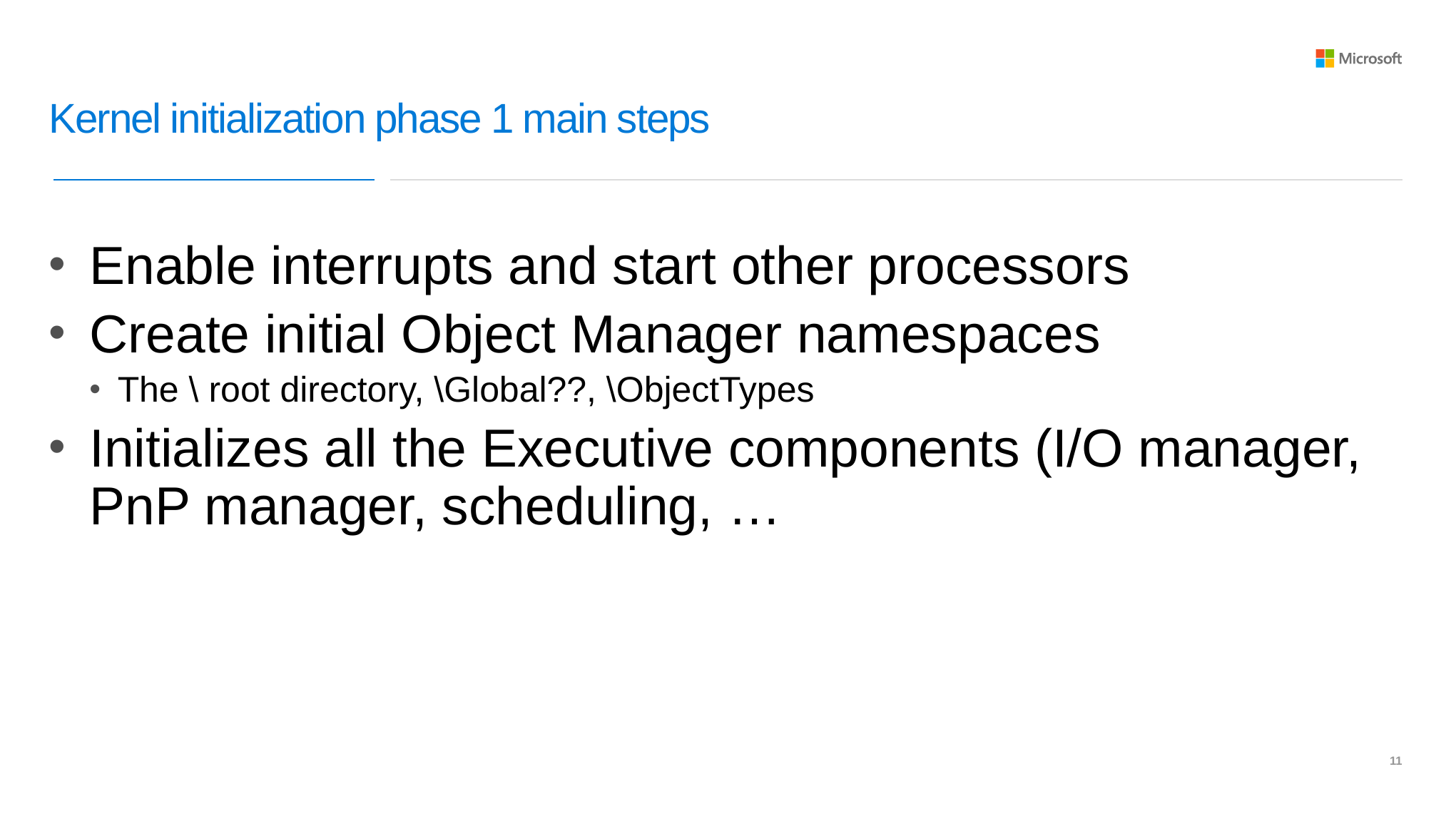

# Kernel initialization phase 1 main steps
Enable interrupts and start other processors
Create initial Object Manager namespaces
The \ root directory, \Global??, \ObjectTypes
Initializes all the Executive components (I/O manager, PnP manager, scheduling, …
11